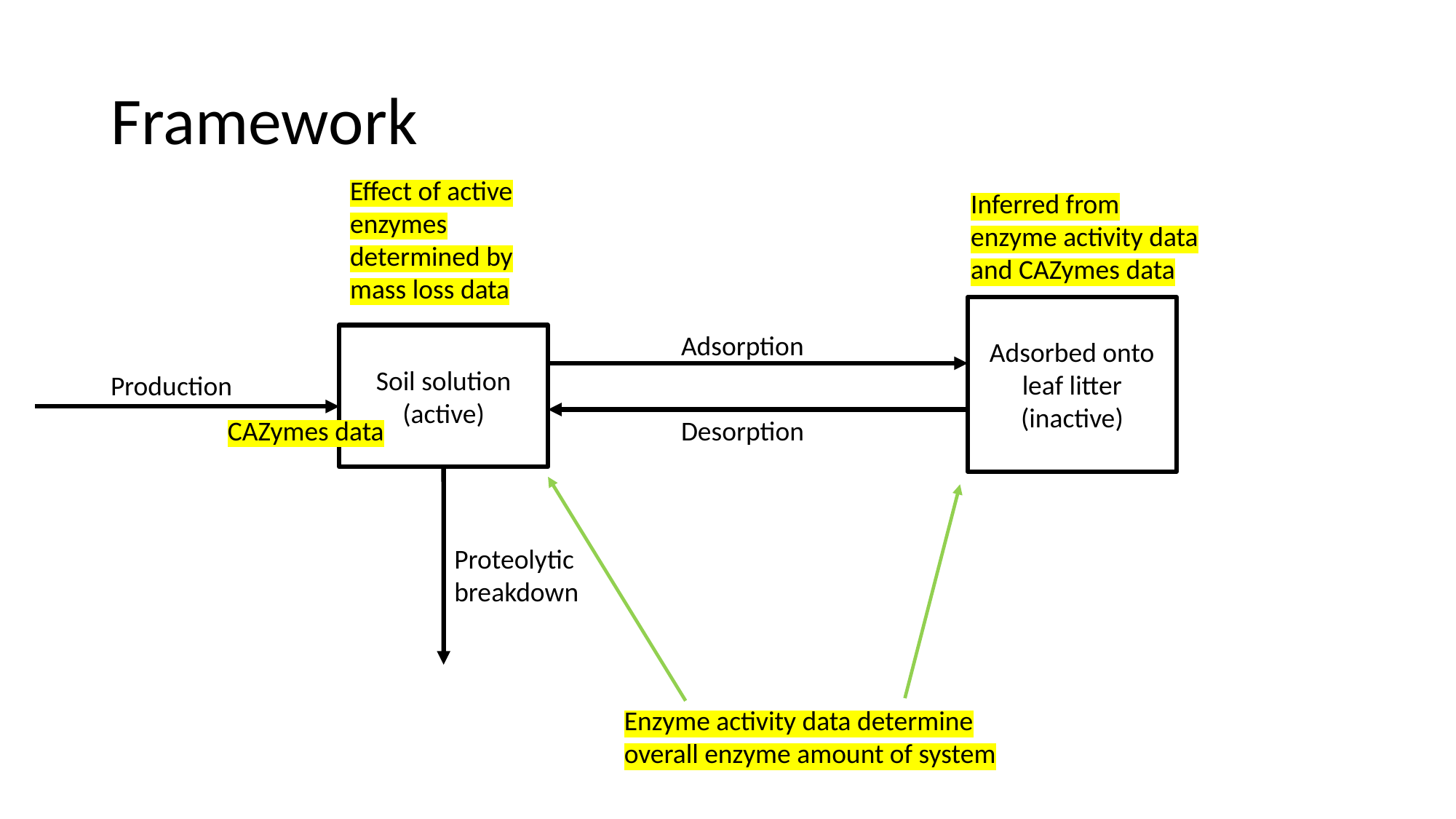

# Framework
Effect of active enzymes determined by mass loss data
Inferred from enzyme activity data and CAZymes data

Adsorbed onto leaf litter (inactive)

Adsorption

Soil solution (active)

Production
CAZymes data
Desorption
Proteolytic breakdown
Enzyme activity data determine overall enzyme amount of system